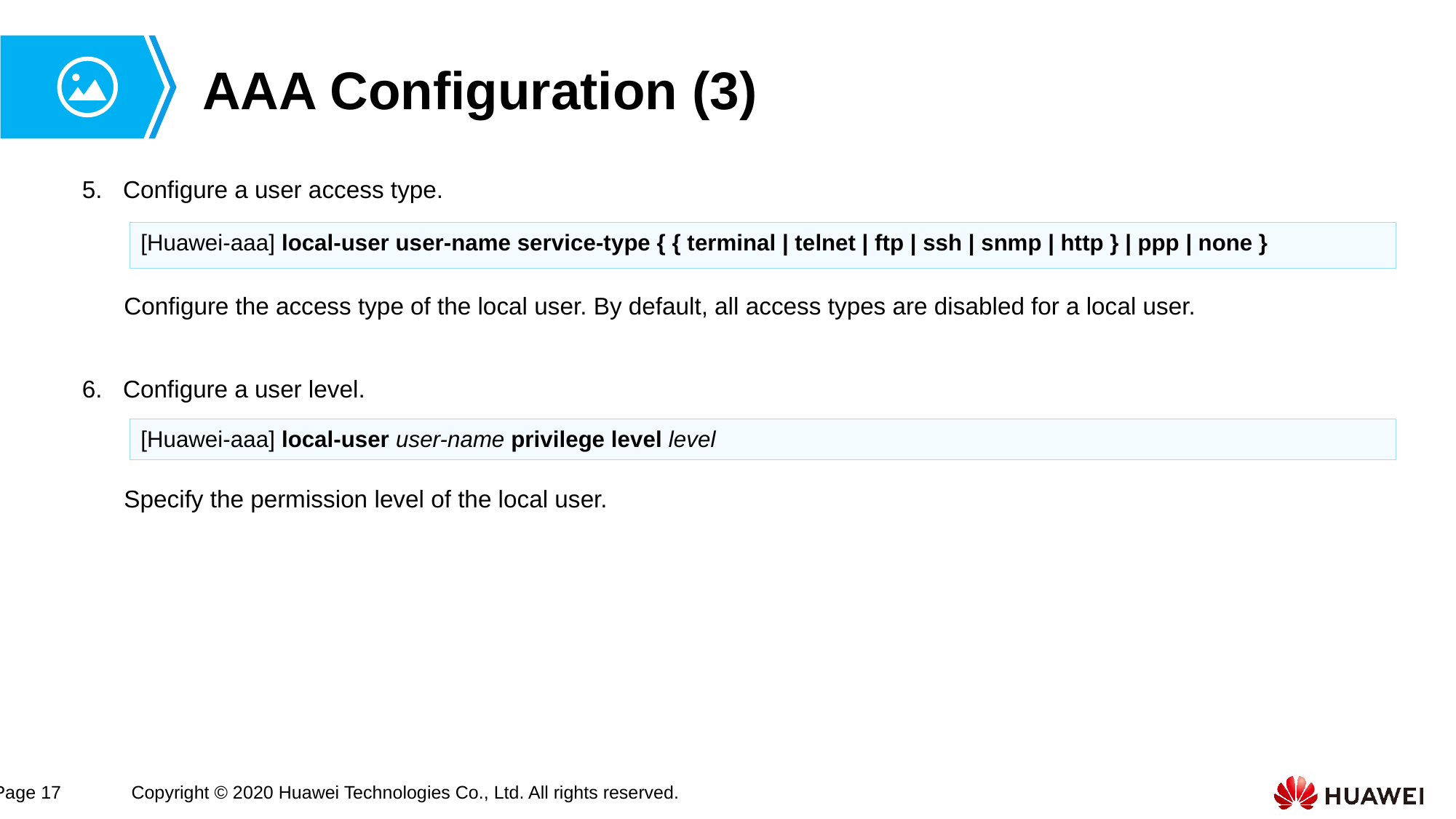

# AAA Configuration (3)
Configure a user access type.
[Huawei-aaa] local-user user-name service-type { { terminal | telnet | ftp | ssh | snmp | http } | ppp | none }
Configure the access type of the local user. By default, all access types are disabled for a local user.
Configure a user level.
[Huawei-aaa] local-user user-name privilege level level
Specify the permission level of the local user.